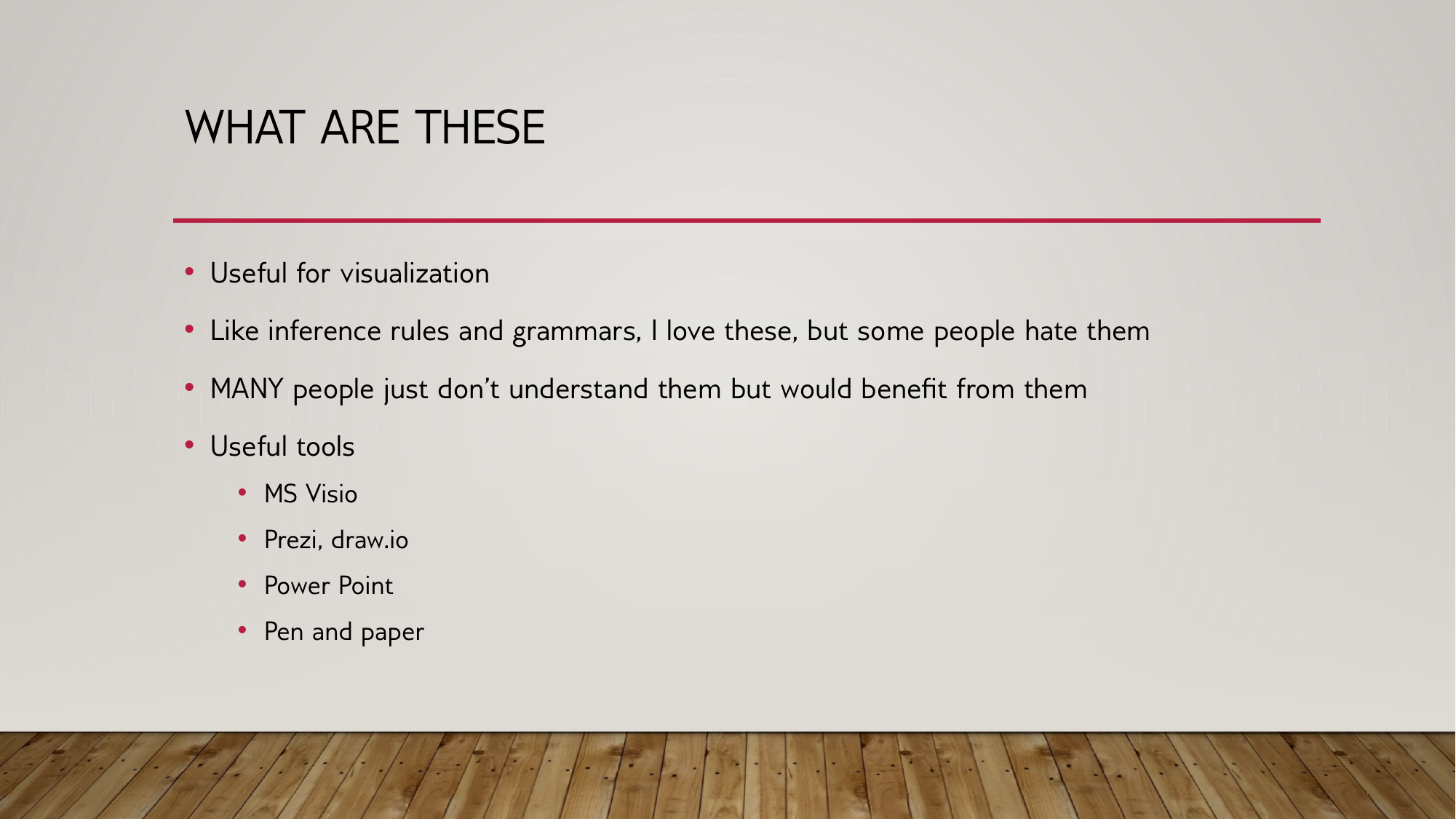

# What are these
Useful for visualization
Like inference rules and grammars, I love these, but some people hate them
MANY people just don’t understand them but would benefit from them
Useful tools
MS Visio
Prezi, draw.io
Power Point
Pen and paper